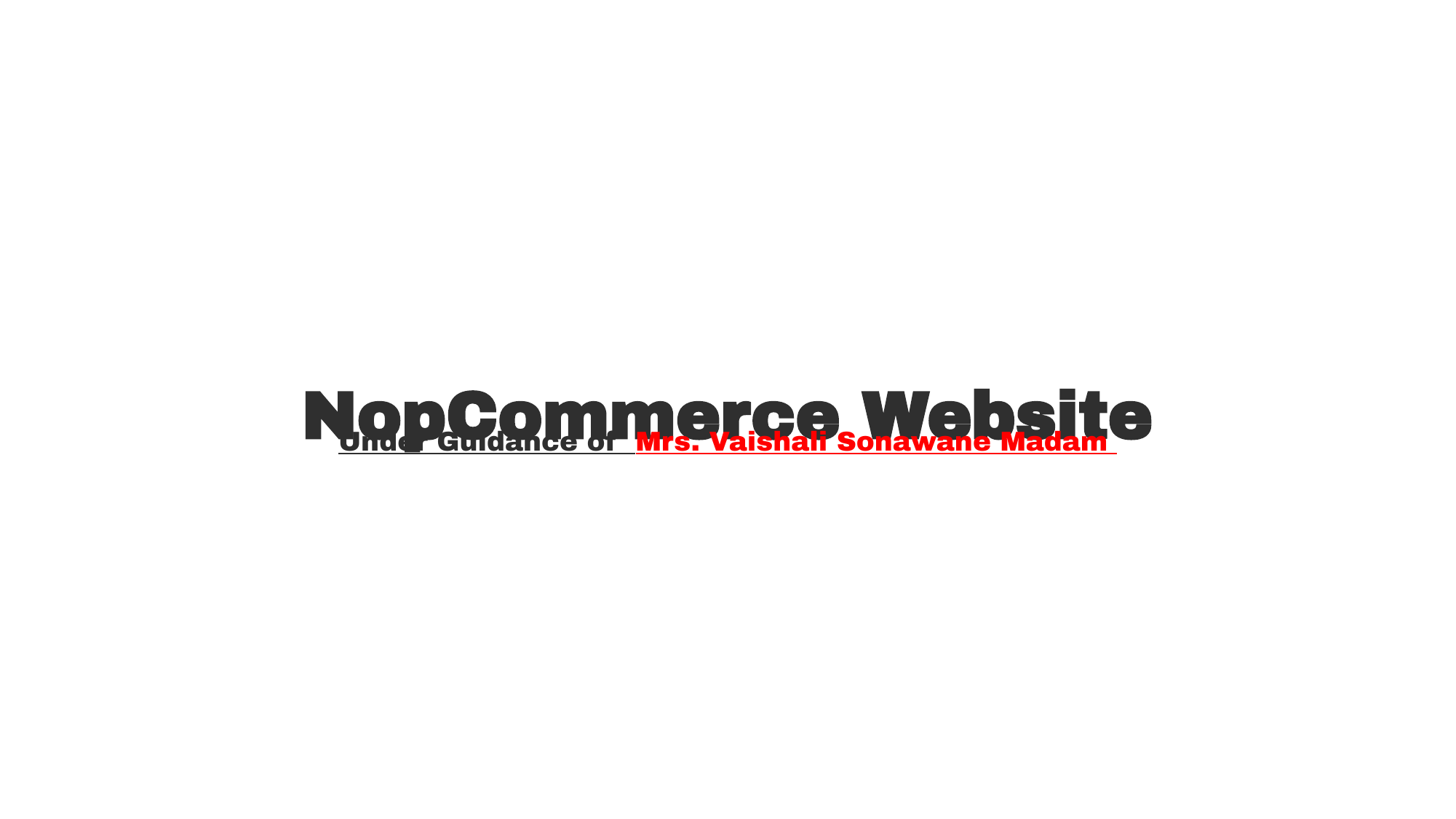

# NopCommerce Website
Under Guidance of  Mrs. Vaishali Sonawane Madam